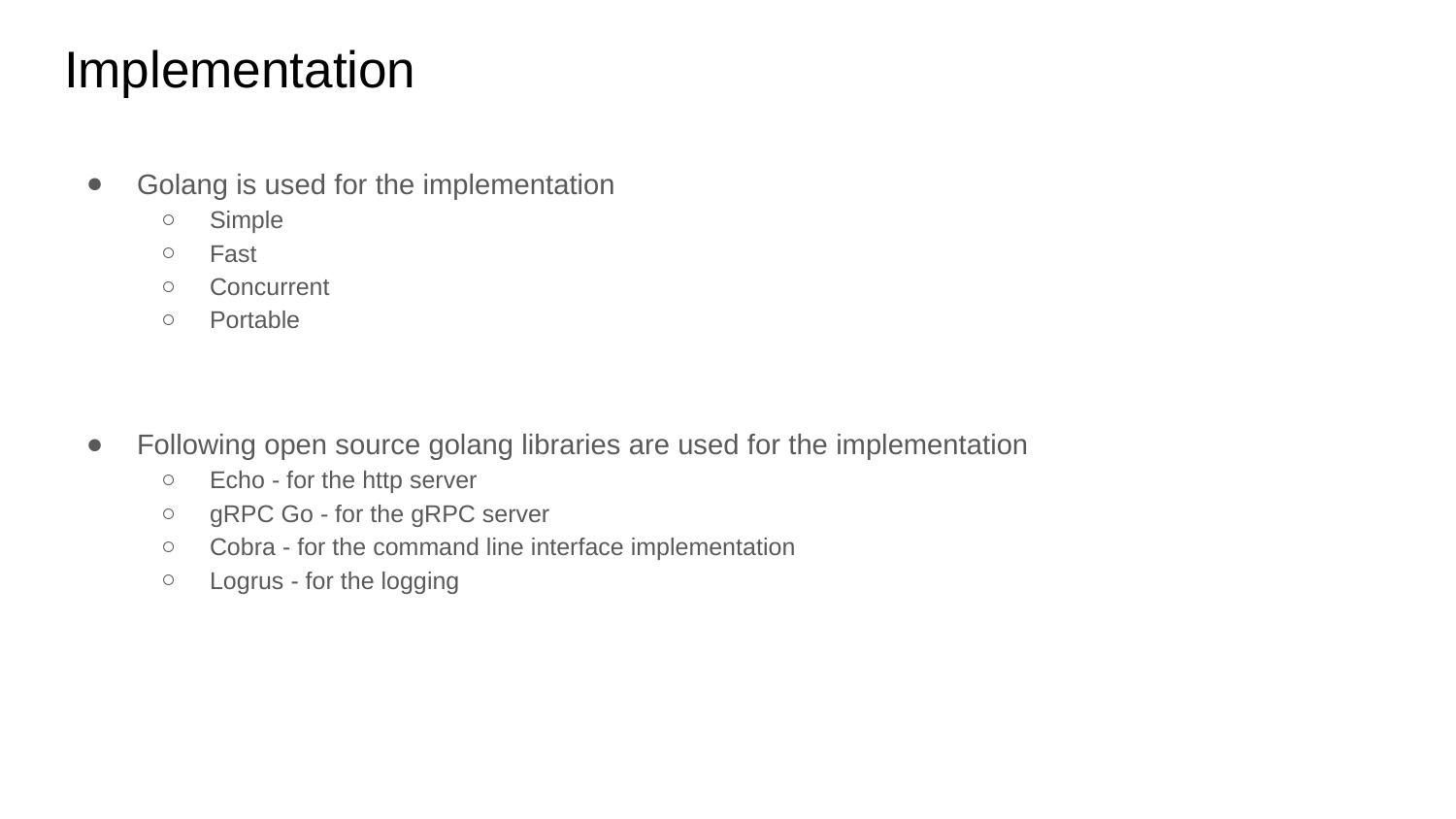

# Implementation
Golang is used for the implementation
Simple
Fast
Concurrent
Portable

Following open source golang libraries are used for the implementation
Echo - for the http server
gRPC Go - for the gRPC server
Cobra - for the command line interface implementation
Logrus - for the logging